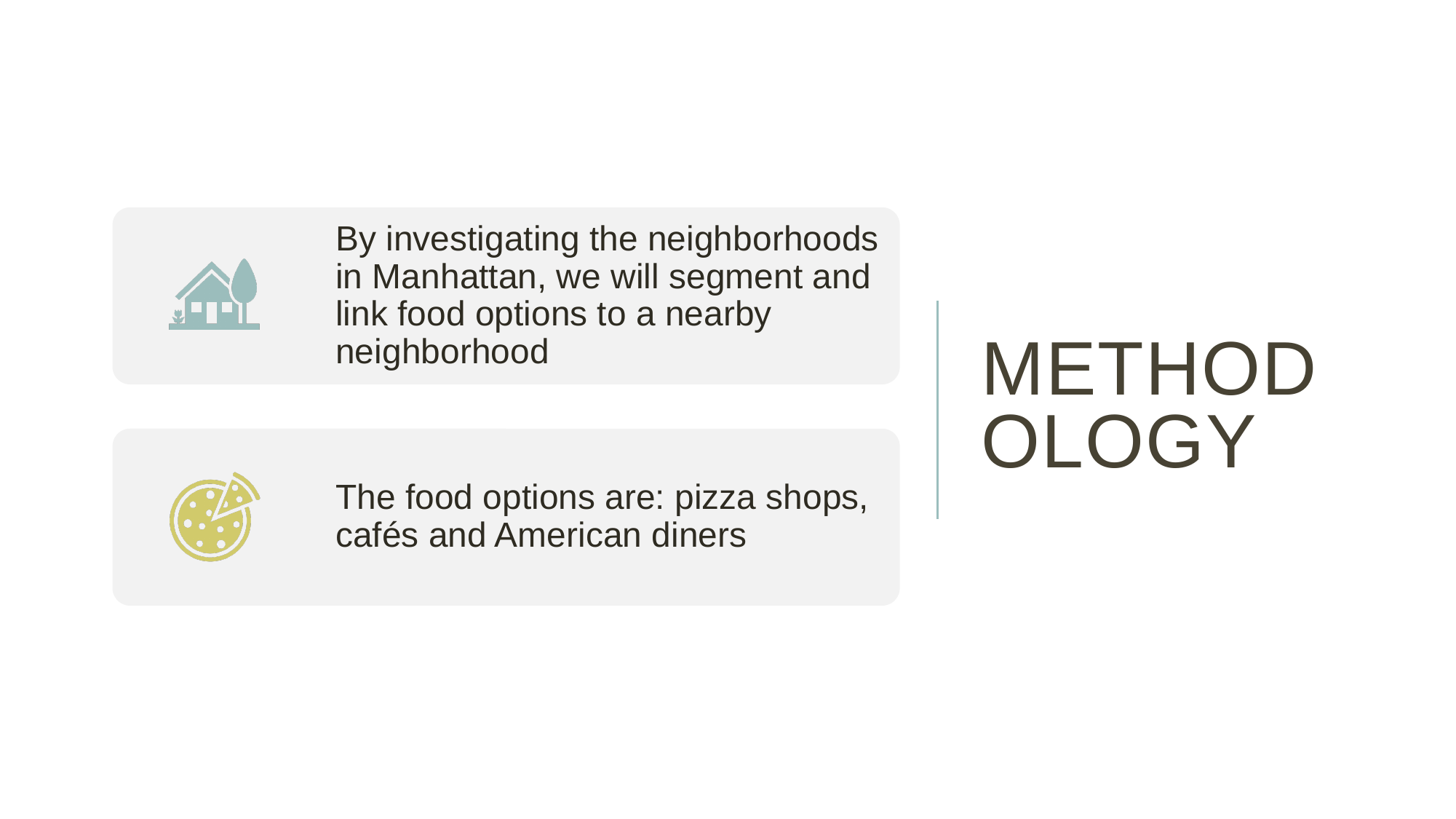

# Methodology
By investigating the neighborhoods in Manhattan, we will segment and link food options to a nearby neighborhood
The food options are: pizza shops, cafés and American diners